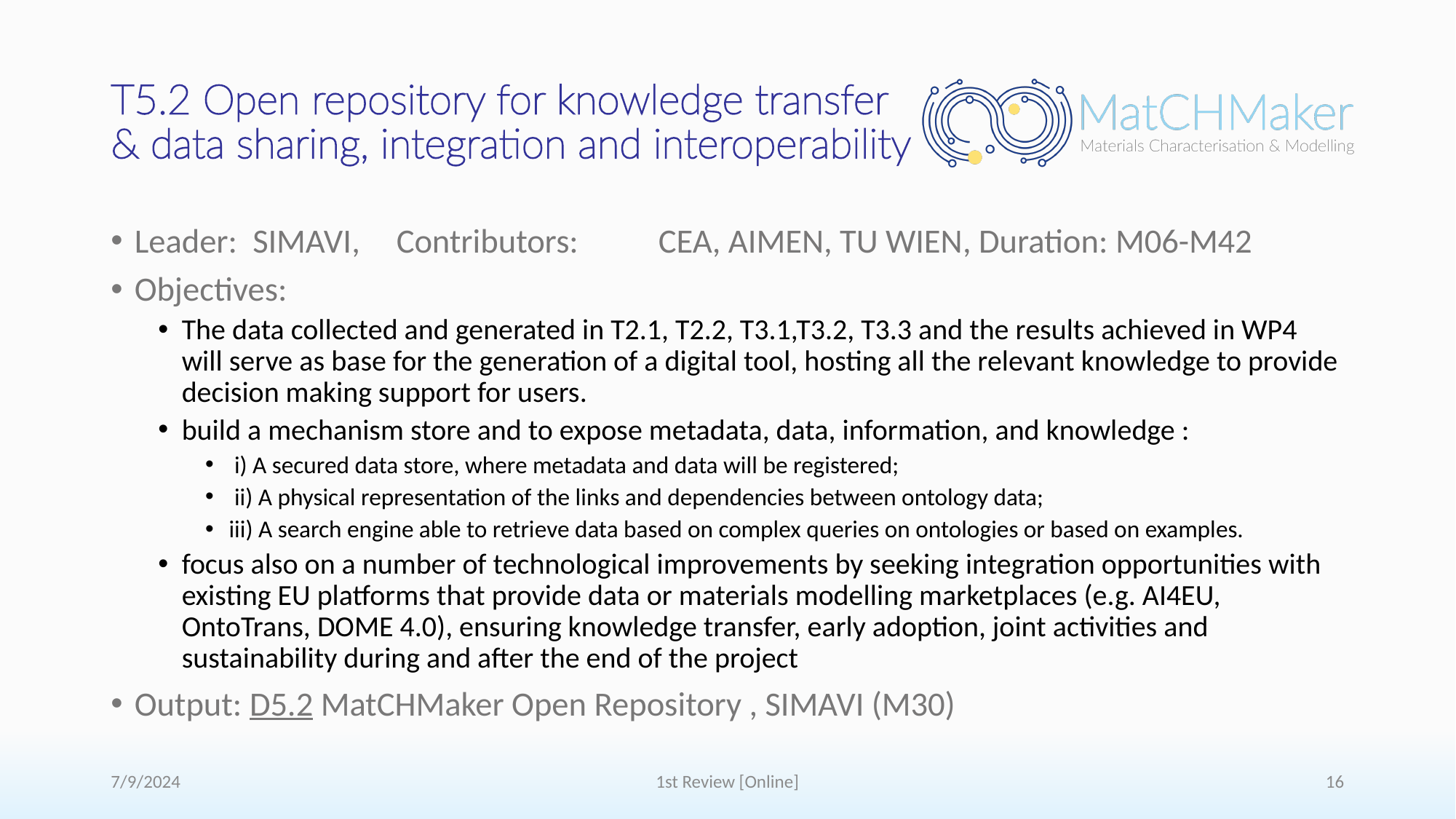

# T5.2 Open repository for knowledge transfer & data sharing, integration and interoperability
Leader:  SIMAVI, 	Contributors: 	CEA, AIMEN, TU WIEN, Duration: M06-M42
Objectives:
The data collected and generated in T2.1, T2.2, T3.1,T3.2, T3.3 and the results achieved in WP4 will serve as base for the generation of a digital tool, hosting all the relevant knowledge to provide decision making support for users.
build a mechanism store and to expose metadata, data, information, and knowledge :
 i) A secured data store, where metadata and data will be registered;
 ii) A physical representation of the links and dependencies between ontology data;
iii) A search engine able to retrieve data based on complex queries on ontologies or based on examples.
focus also on a number of technological improvements by seeking integration opportunities with existing EU platforms that provide data or materials modelling marketplaces (e.g. AI4EU, OntoTrans, DOME 4.0), ensuring knowledge transfer, early adoption, joint activities and sustainability during and after the end of the project
Output: D5.2 MatCHMaker Open Repository , SIMAVI (M30)
7/9/2024
1st Review [Online]
16